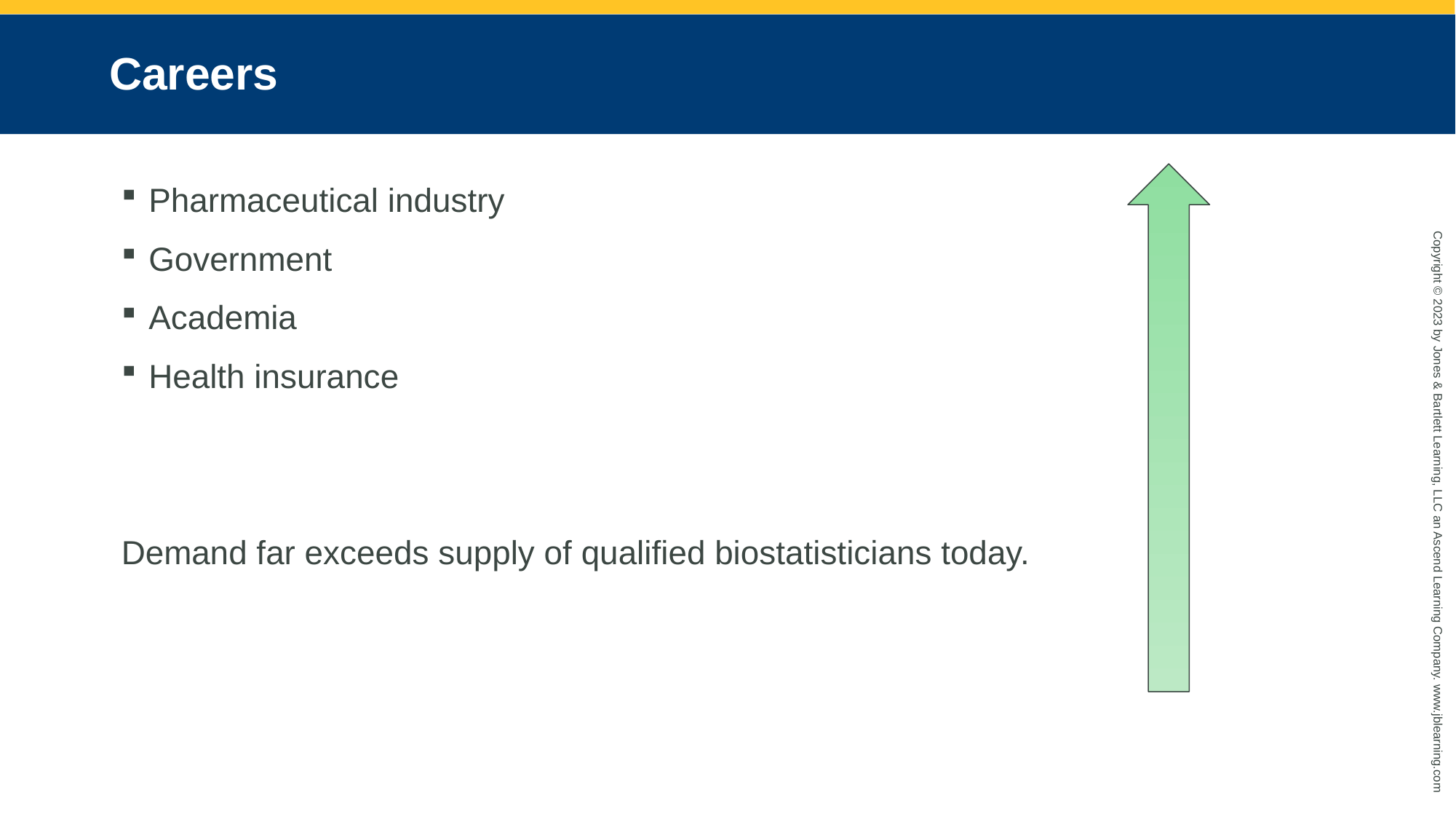

# Careers

Pharmaceutical industry
Government
Academia
Health insurance

Demand far exceeds supply of qualified biostatisticians today.